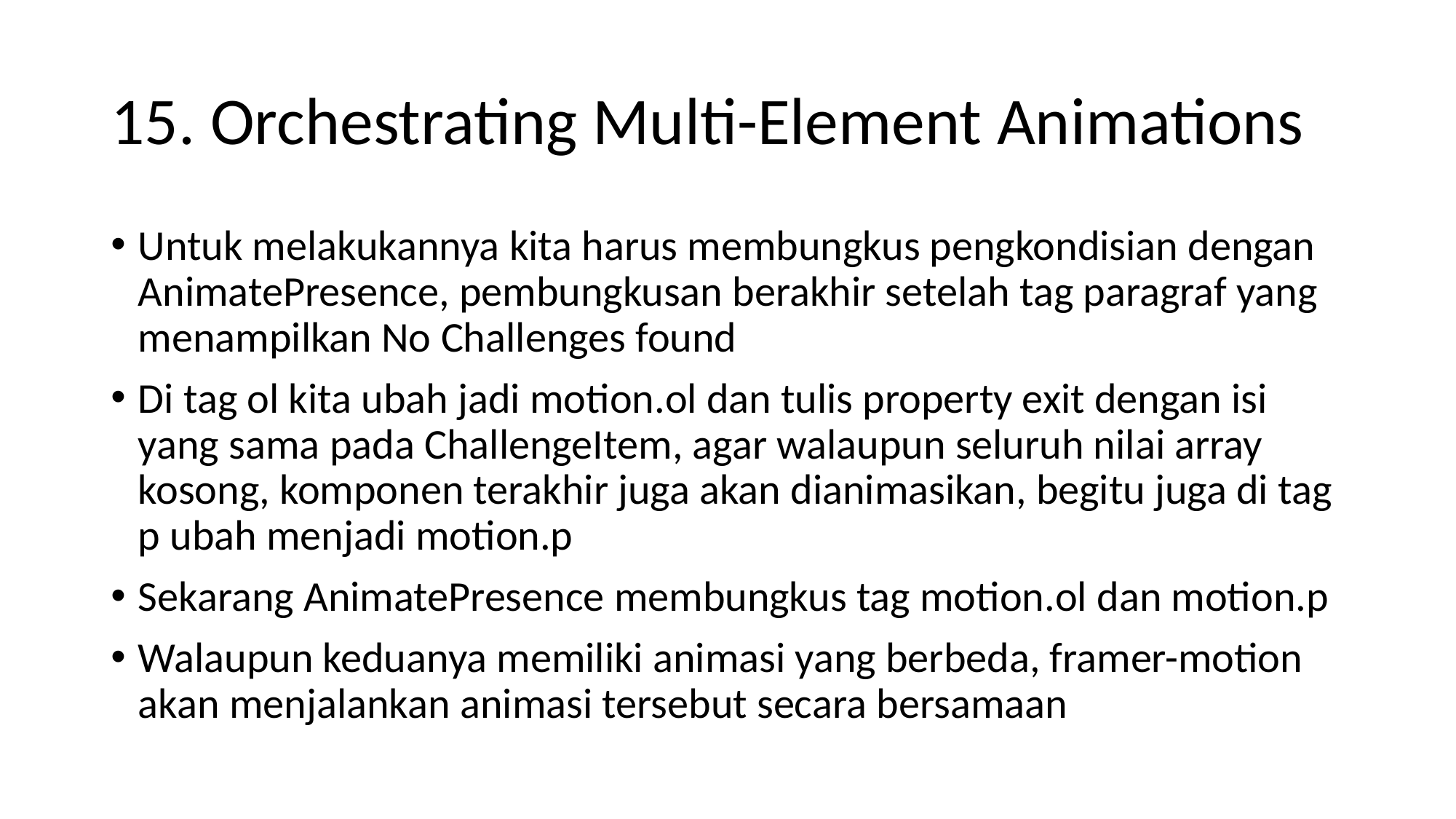

# 15. Orchestrating Multi-Element Animations
Untuk melakukannya kita harus membungkus pengkondisian dengan AnimatePresence, pembungkusan berakhir setelah tag paragraf yang menampilkan No Challenges found
Di tag ol kita ubah jadi motion.ol dan tulis property exit dengan isi yang sama pada ChallengeItem, agar walaupun seluruh nilai array kosong, komponen terakhir juga akan dianimasikan, begitu juga di tag p ubah menjadi motion.p
Sekarang AnimatePresence membungkus tag motion.ol dan motion.p
Walaupun keduanya memiliki animasi yang berbeda, framer-motion akan menjalankan animasi tersebut secara bersamaan